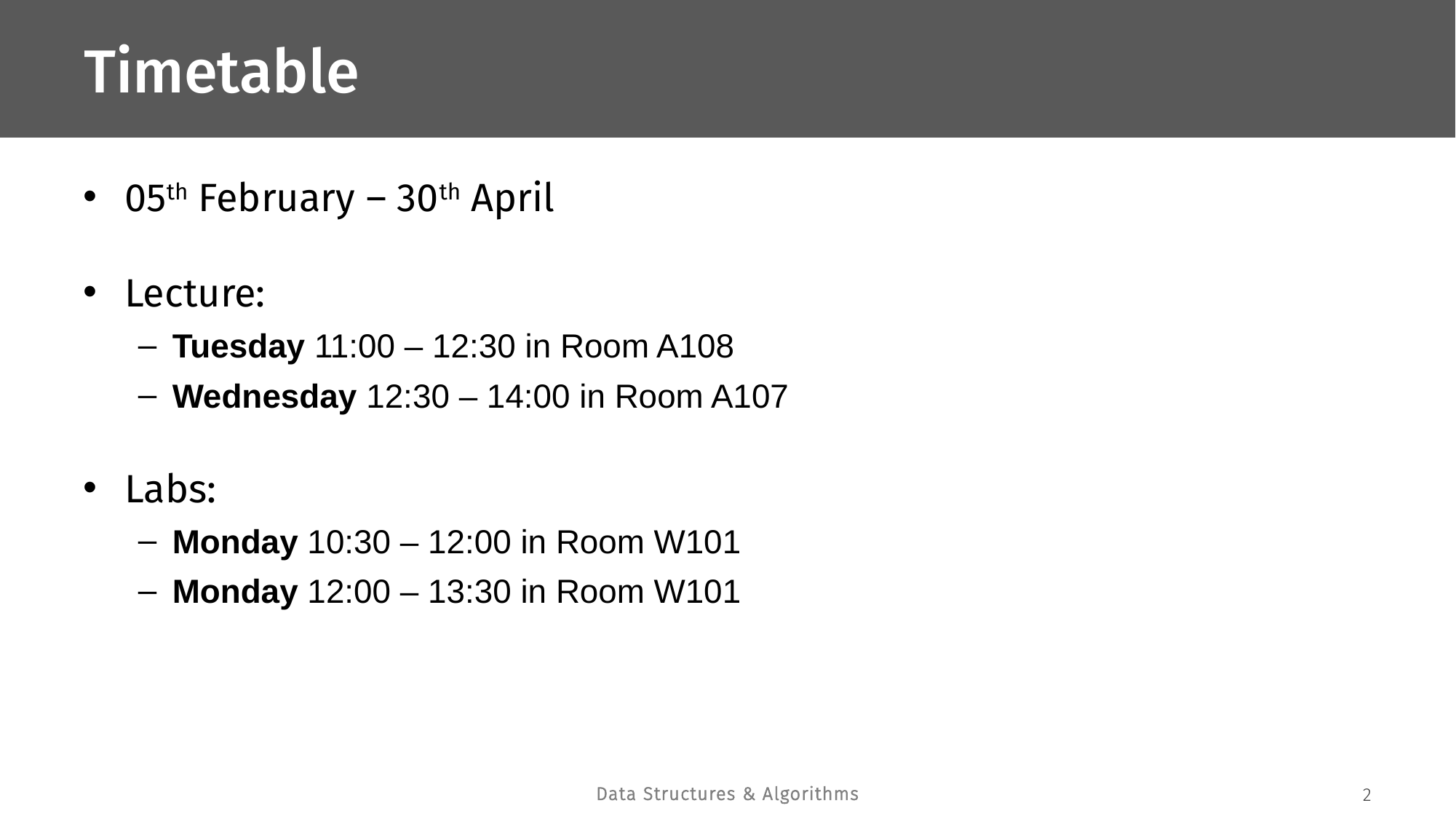

# Timetable
05th February – 30th April
Lecture:
Tuesday 11:00 – 12:30 in Room A108
Wednesday 12:30 – 14:00 in Room A107
Labs:
Monday 10:30 – 12:00 in Room W101
Monday 12:00 – 13:30 in Room W101

2